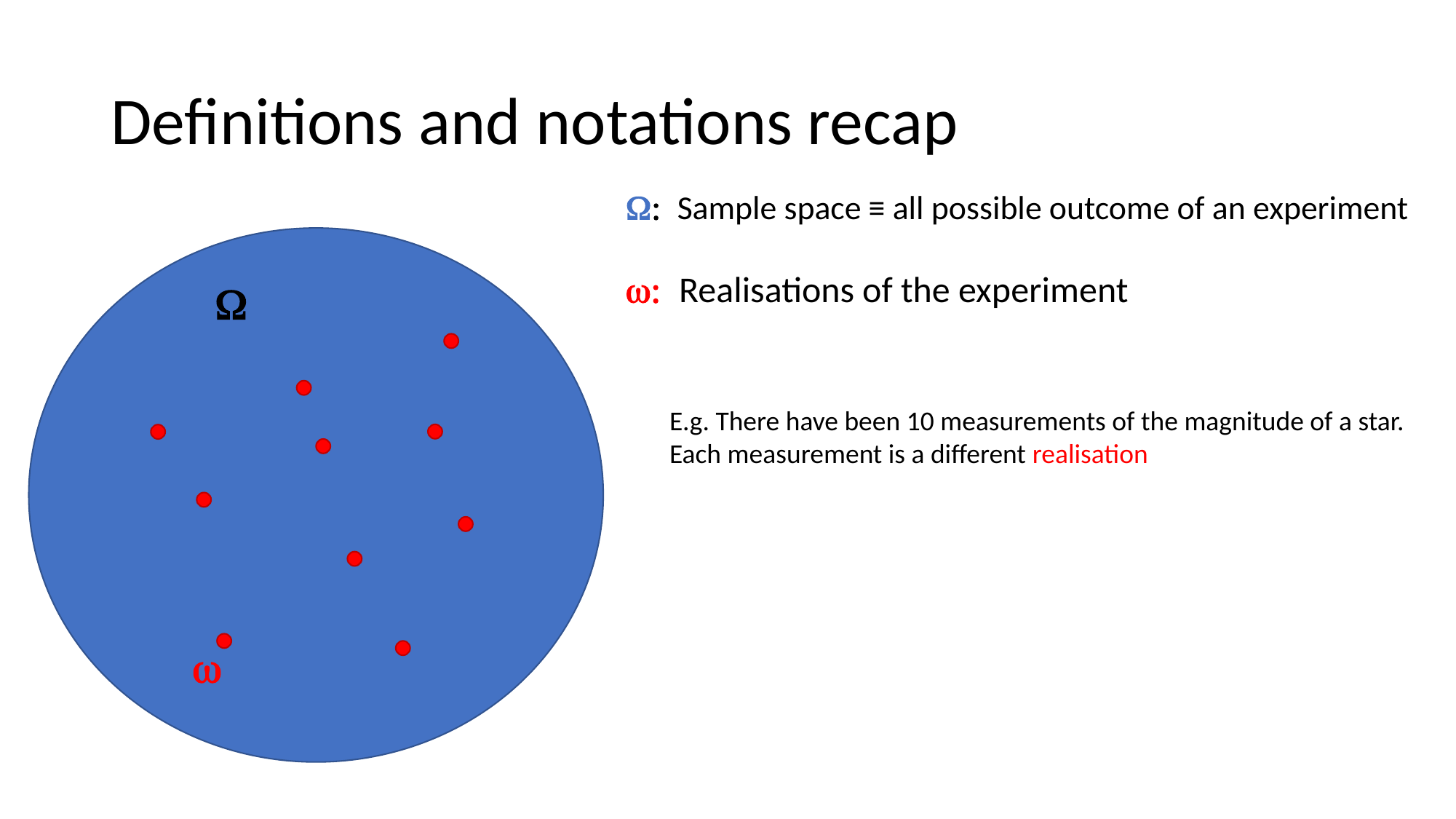

# Definitions and notations recap
Ω: Sample space ≡ all possible outcome of an experiment

ω: Realisations of the experiment

Ω

E.g. There have been 10 measurements of the magnitude of a star.
Each measurement is a different realisation

ω